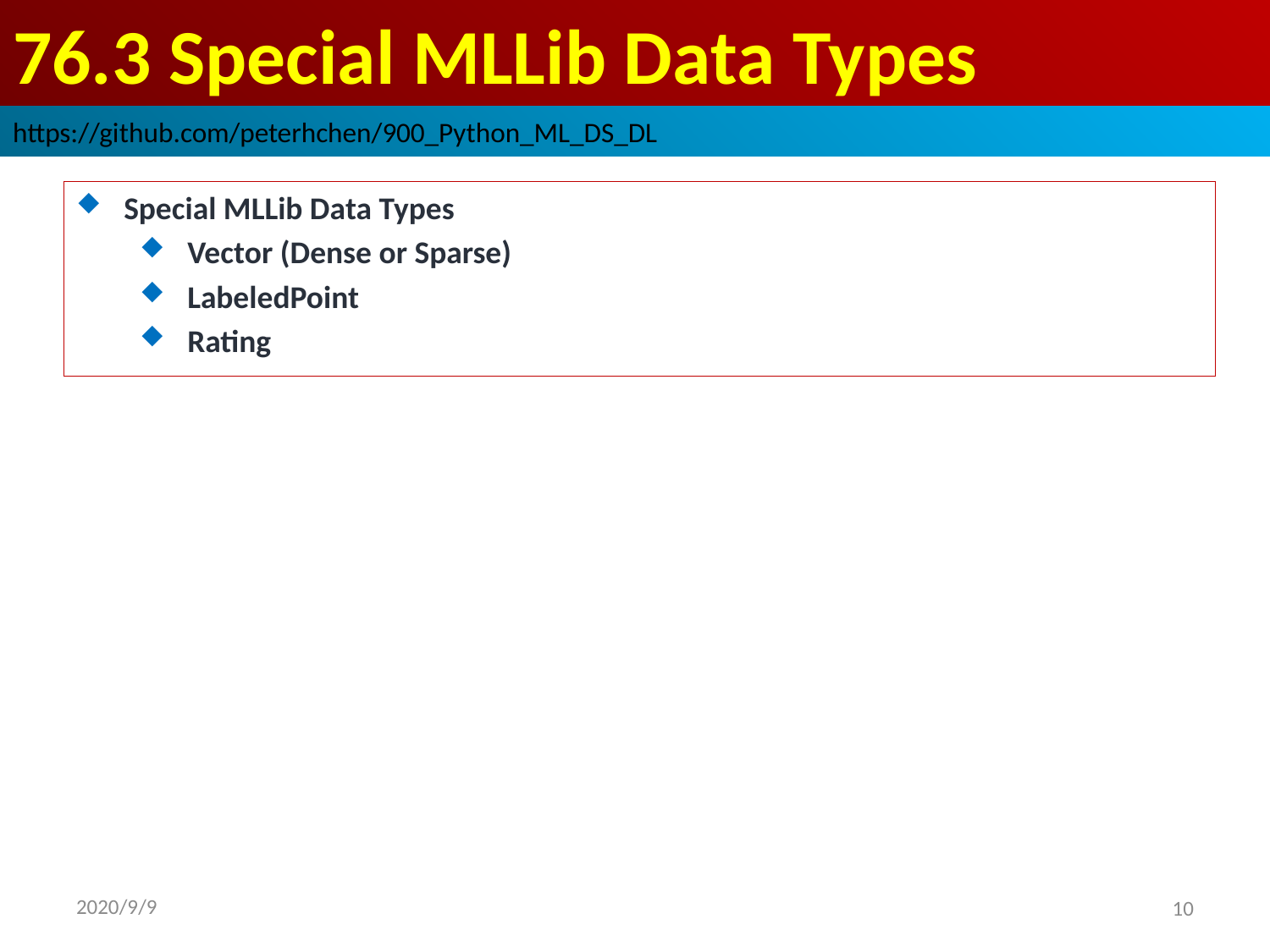

# 76.3 Special MLLib Data Types
https://github.com/peterhchen/900_Python_ML_DS_DL
Special MLLib Data Types
Vector (Dense or Sparse)
LabeledPoint
Rating
2020/9/9
10